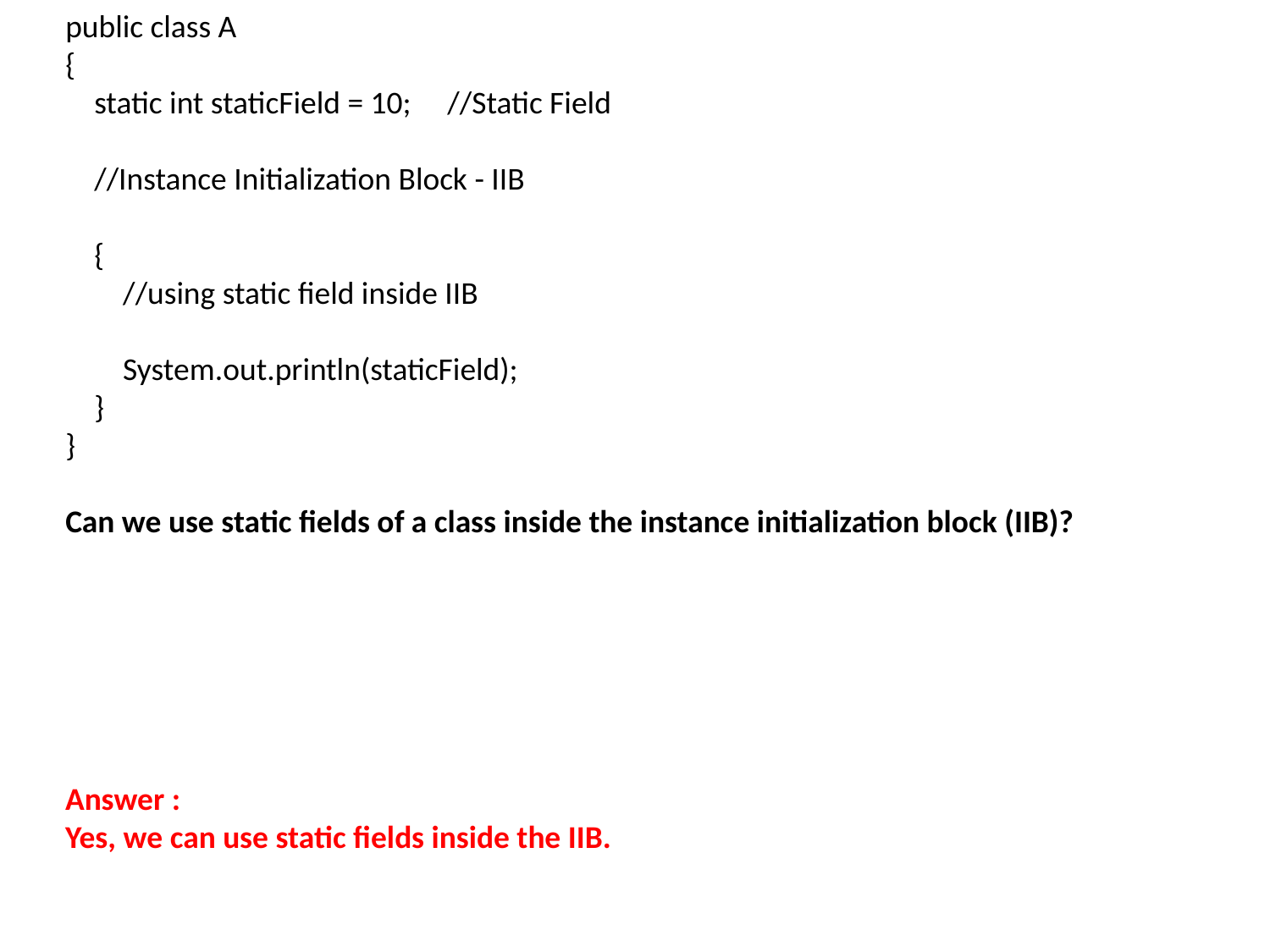

public class A
{
    static int staticField = 10;     //Static Field

    //Instance Initialization Block - IIB

    {
        //using static field inside IIB

        System.out.println(staticField);
    }
}

Can we use static fields of a class inside the instance initialization block (IIB)?
Answer :
Yes, we can use static fields inside the IIB.